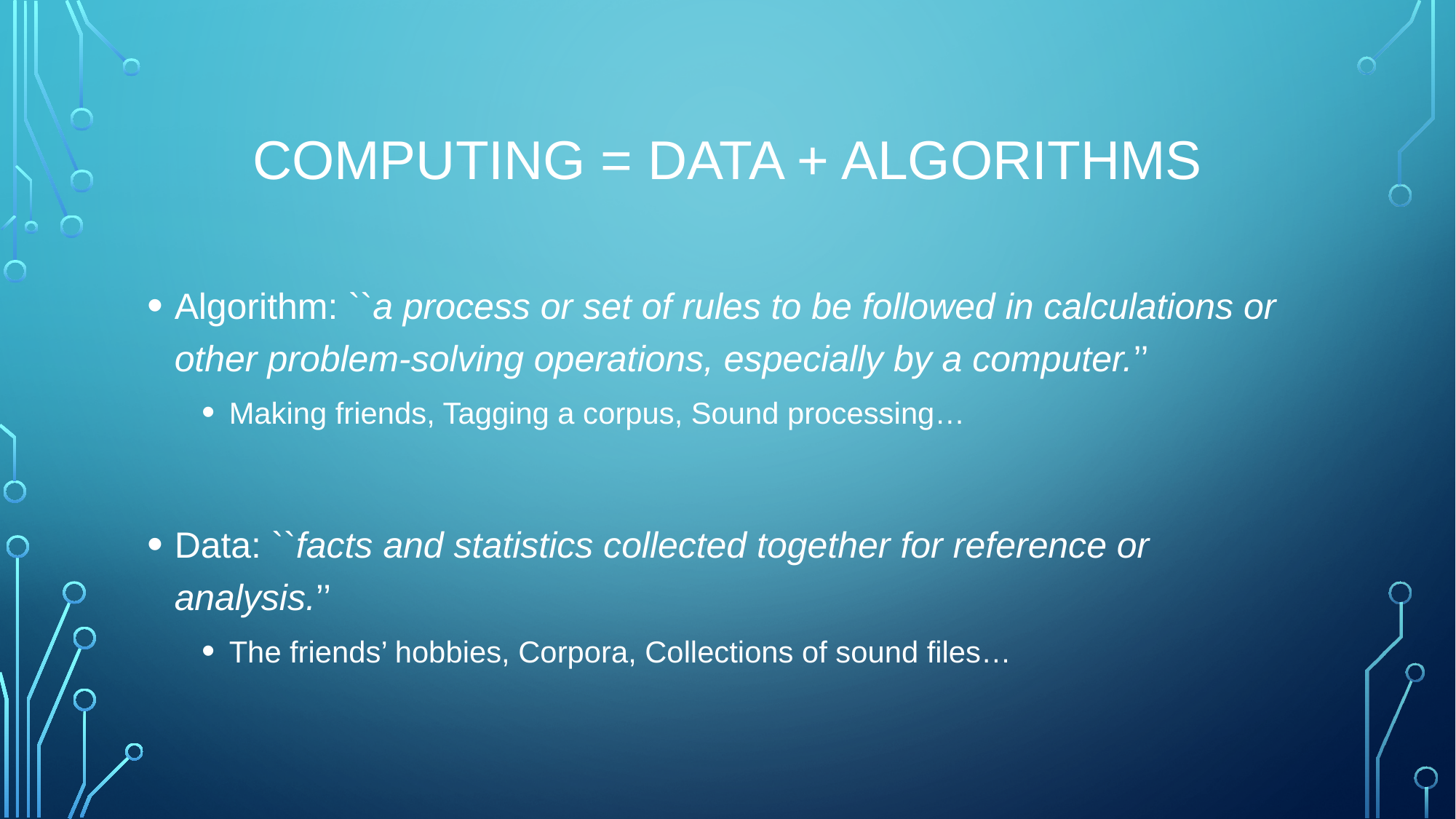

# Computing = Data + algorithms
Algorithm: ``a process or set of rules to be followed in calculations or other problem-solving operations, especially by a computer.’’
Making friends, Tagging a corpus, Sound processing…

Data: ``facts and statistics collected together for reference or analysis.’’
The friends’ hobbies, Corpora, Collections of sound files…